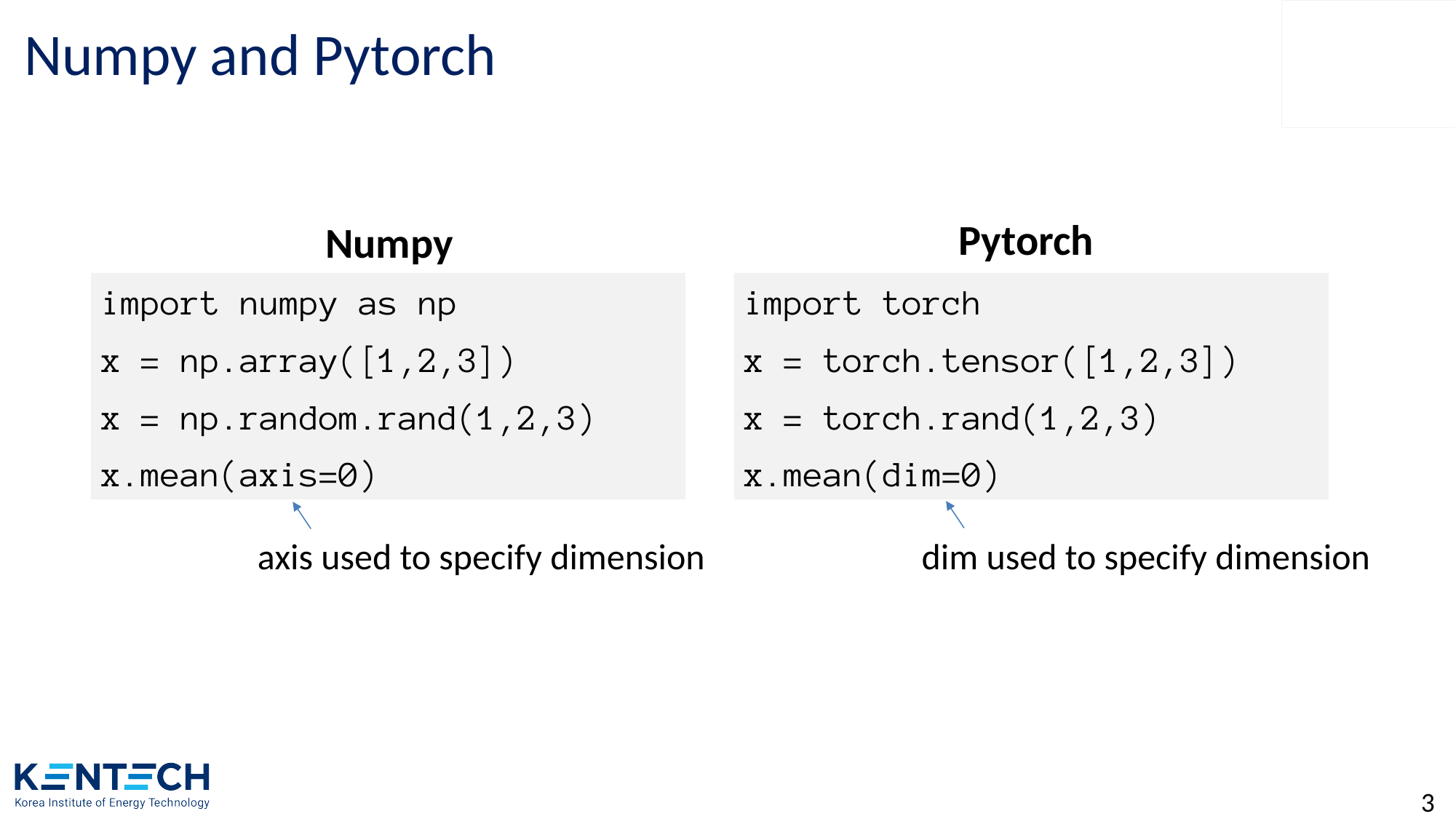

# Numpy and Pytorch
Pytorch
Numpy
import numpy as np
x = np.array([1,2,3])
x = np.random.rand(1,2,3)
x.mean(axis=0)
import torch
x = torch.tensor([1,2,3])
x = torch.rand(1,2,3)
x.mean(dim=0)
axis used to specify dimension
dim used to specify dimension
3